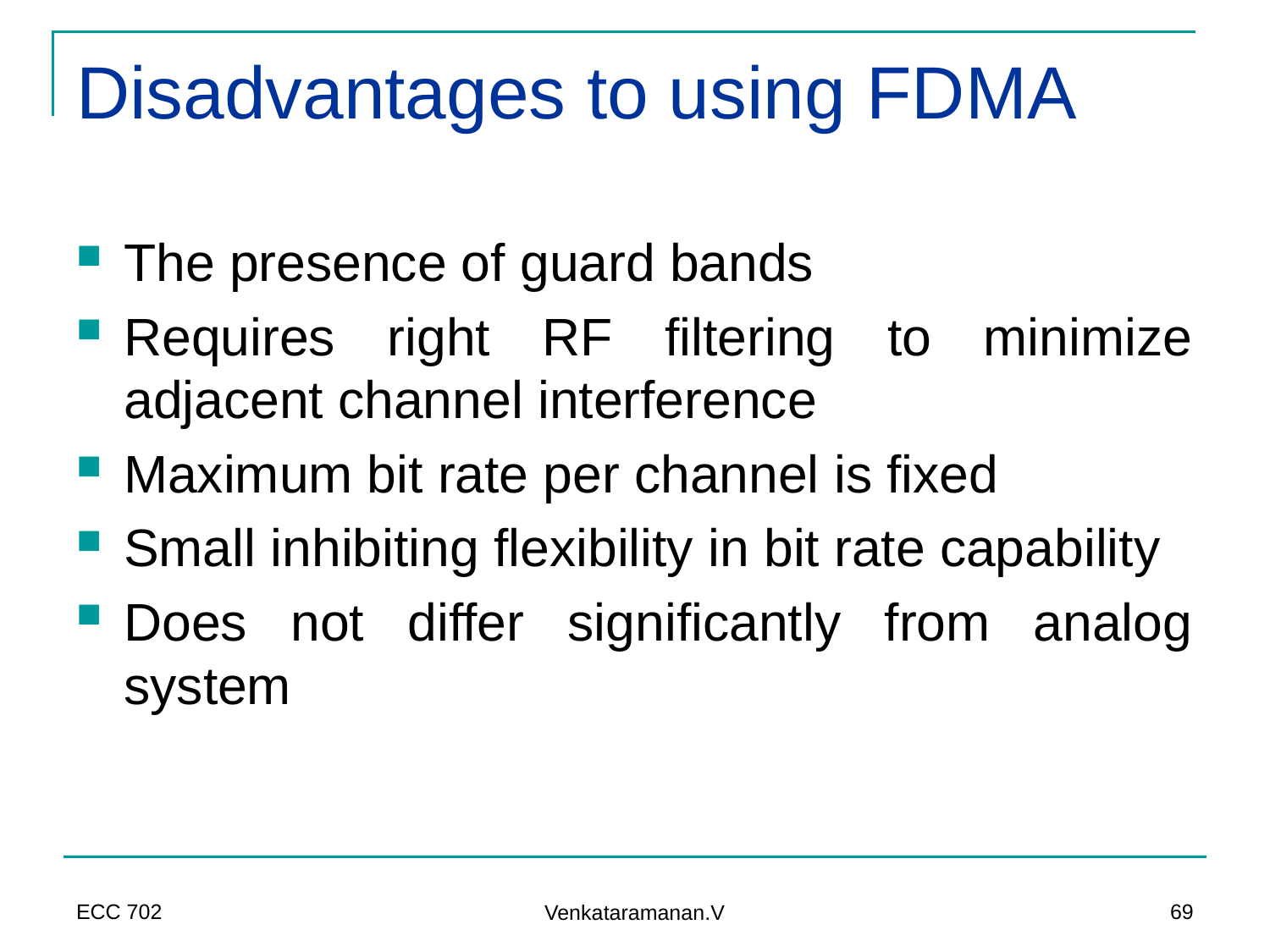

# Disadvantages to using FDMA
The presence of guard bands
Requires right RF filtering to minimize adjacent channel interference
Maximum bit rate per channel is fixed
Small inhibiting flexibility in bit rate capability
Does not differ significantly from analog system
ECC 702
69
Venkataramanan.V